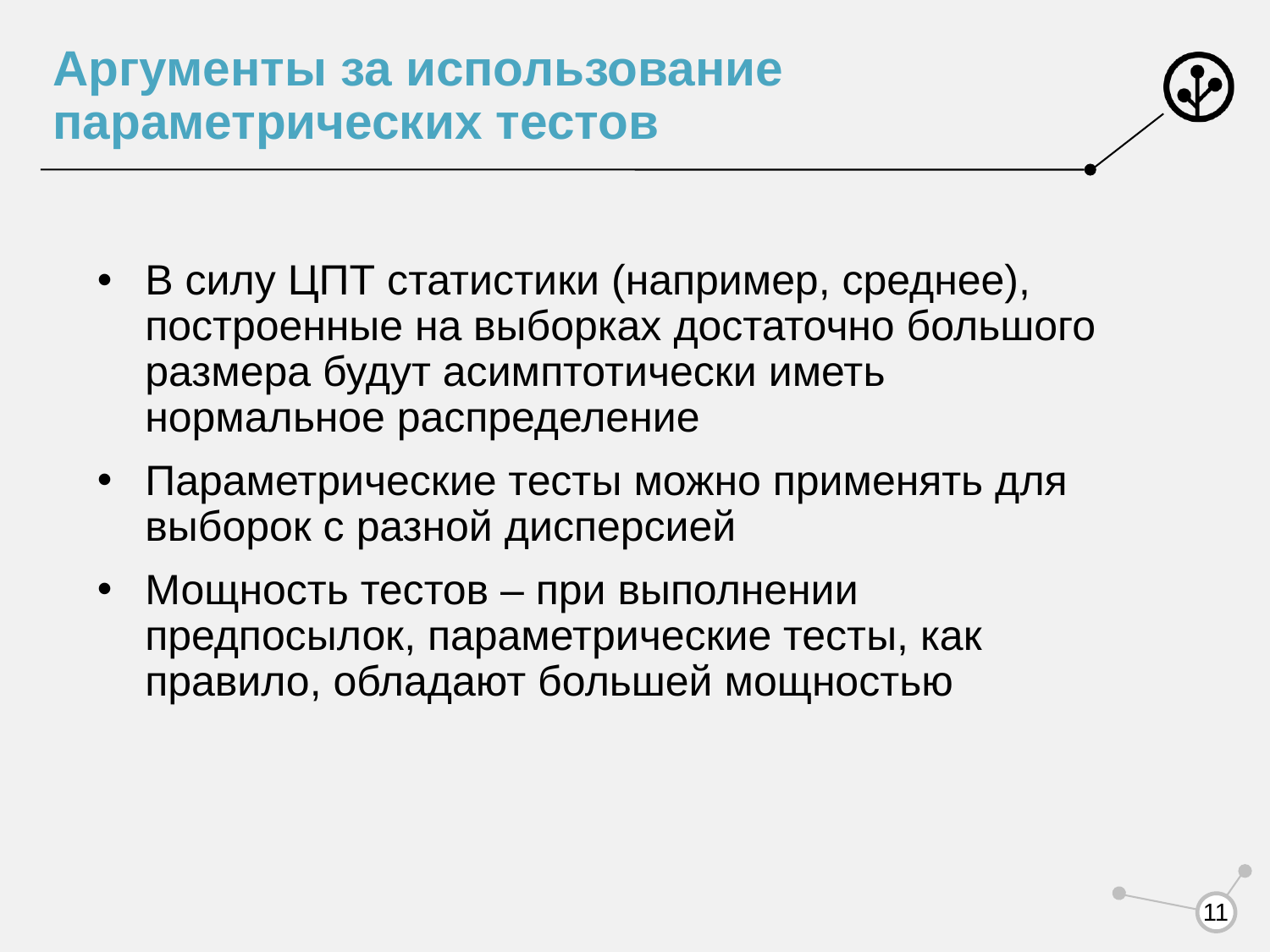

# Аргументы за использование параметрических тестов
В силу ЦПТ статистики (например, среднее), построенные на выборках достаточно большого размера будут асимптотически иметь нормальное распределение
Параметрические тесты можно применять для выборок с разной дисперсией
Мощность тестов – при выполнении предпосылок, параметрические тесты, как правило, обладают большей мощностью

11